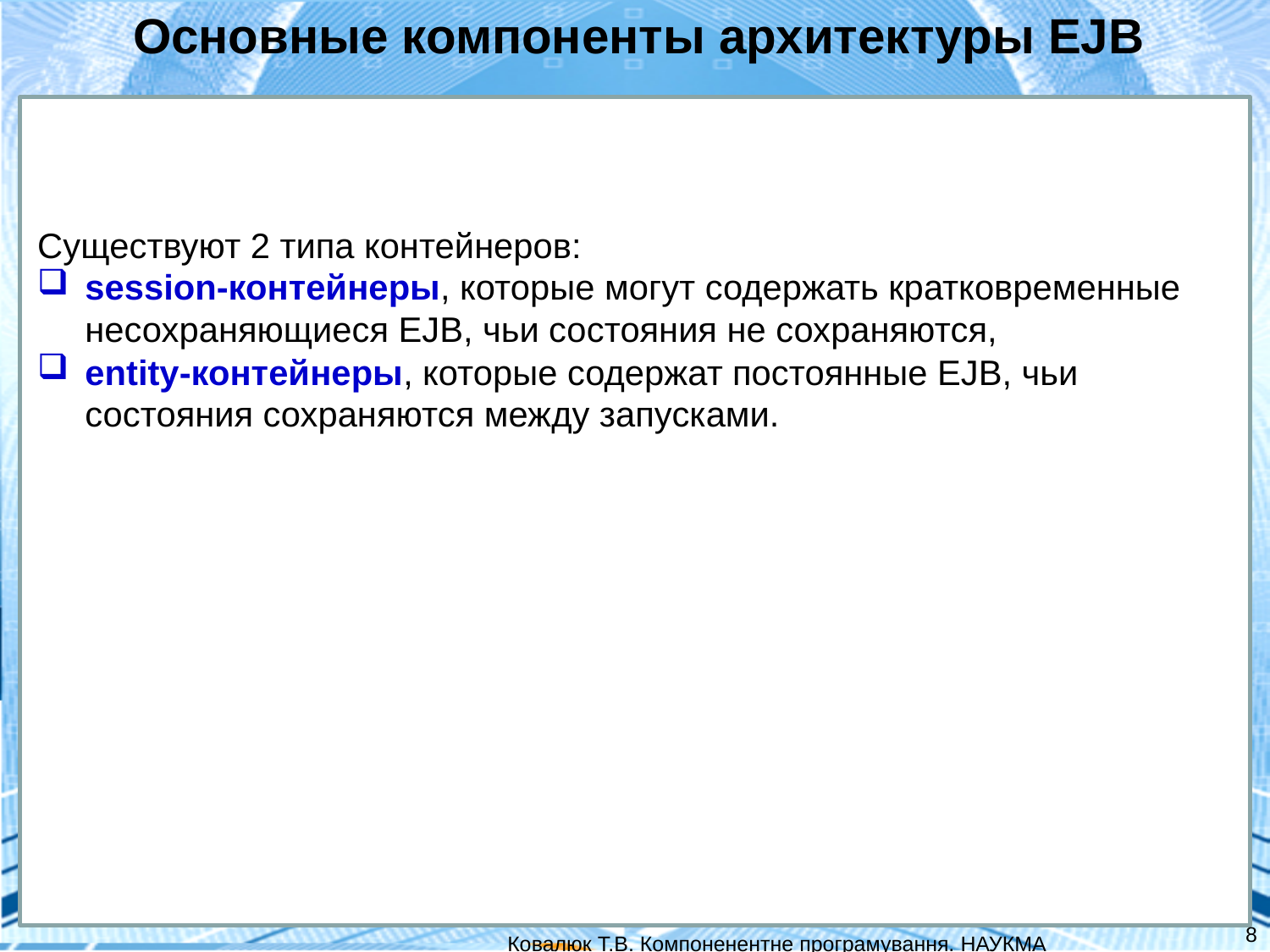

Основные компоненты архитектуры EJB
Существуют 2 типа контейнеров:
session-контейнеры, которые могут содержать кратковременные несохраняющиеся EJB, чьи состояния не сохраняются,
entity-контейнеры, которые содержат постоянные EJB, чьи состояния сохраняются между запусками.